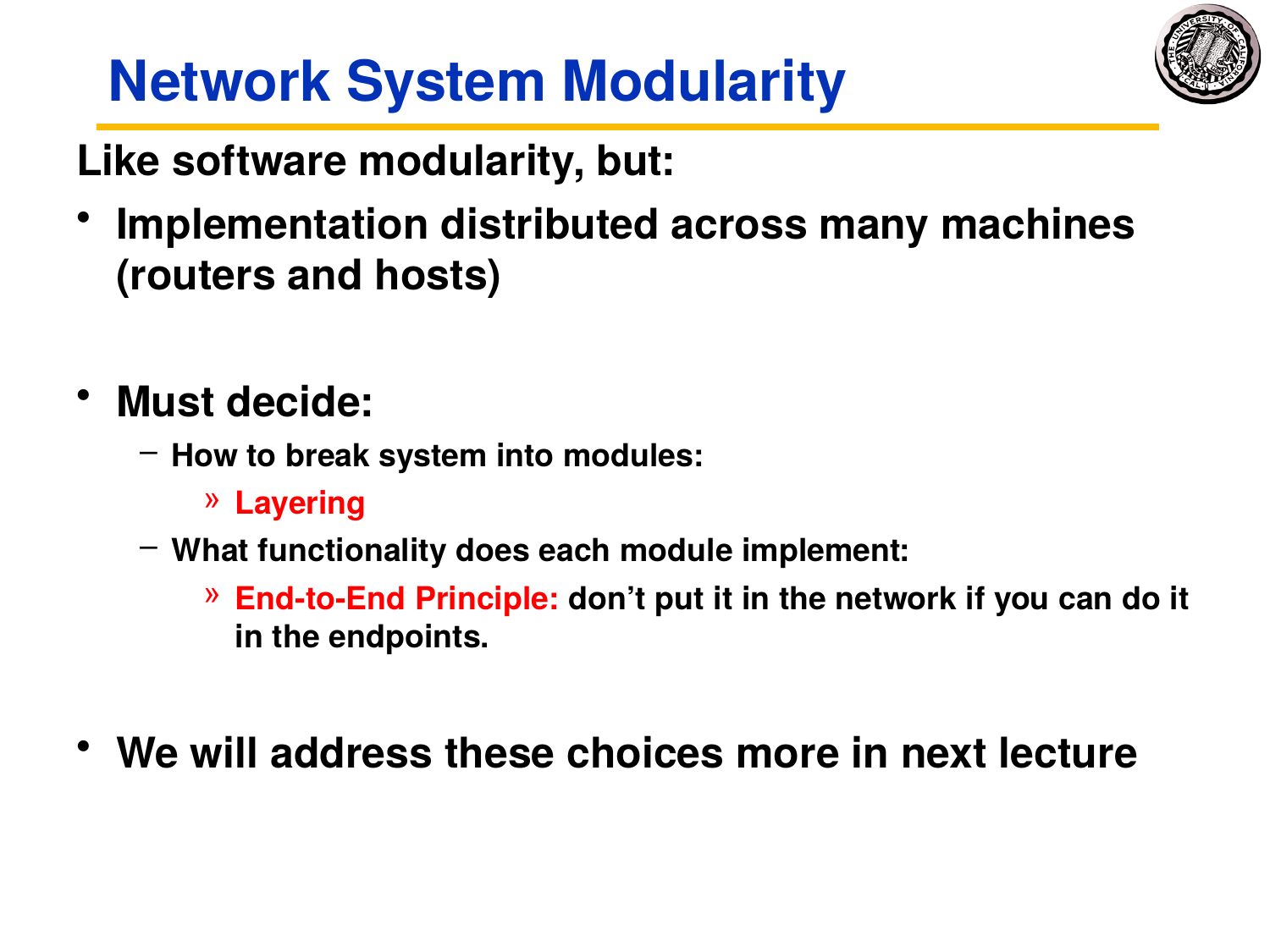

# Network System Modularity
Like software modularity, but:
Implementation distributed across many machines (routers and hosts)

Must decide:
How to break system into modules:
Layering
What functionality does each module implement:
End-to-End Principle: don’t put it in the network if you can do it in the endpoints.

We will address these choices more in next lecture